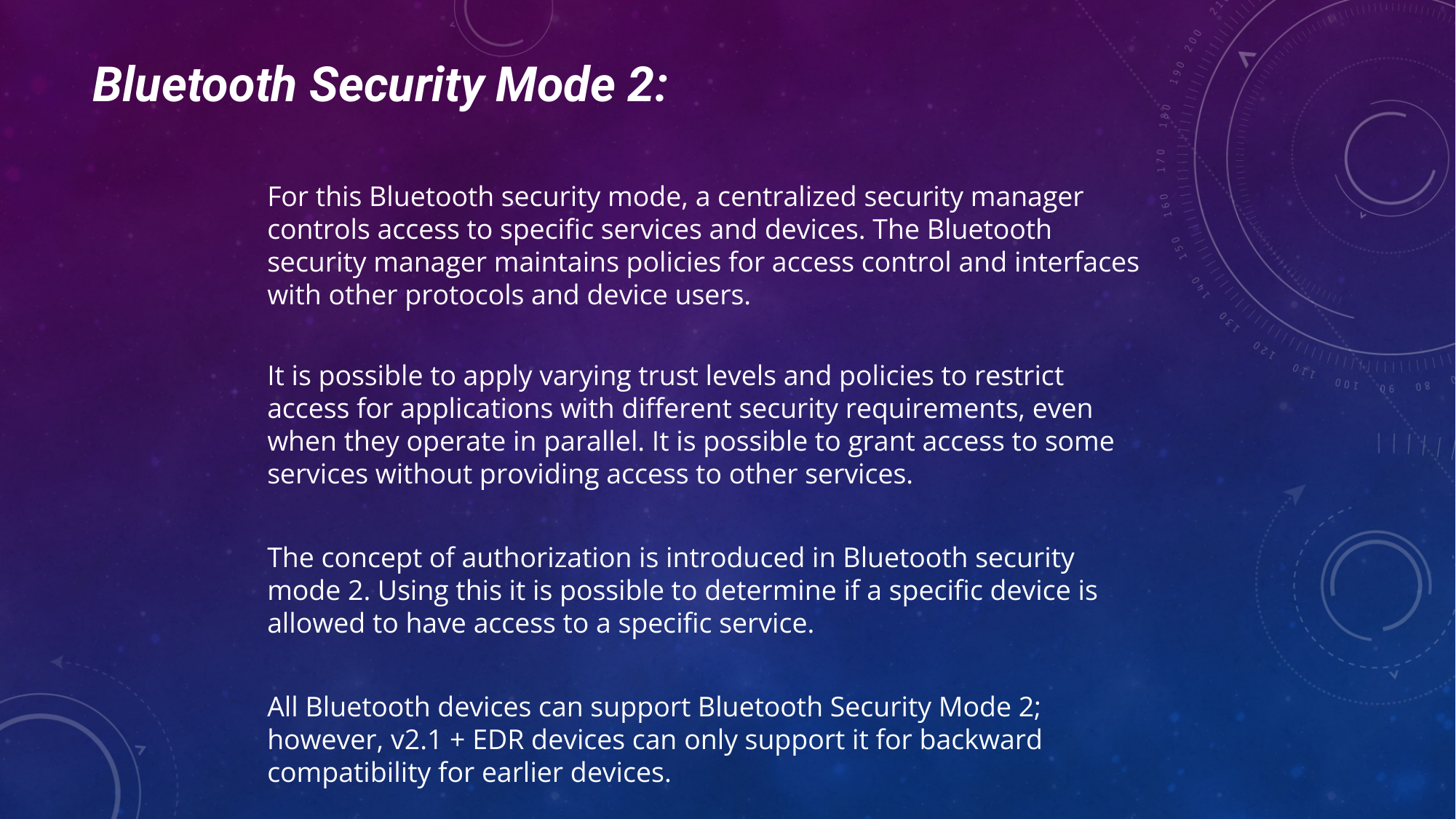

Bluetooth Security Mode 2:
For this Bluetooth security mode, a centralized security manager controls access to specific services and devices. The Bluetooth security manager maintains policies for access control and interfaces with other protocols and device users.
It is possible to apply varying trust levels and policies to restrict access for applications with different security requirements, even when they operate in parallel. It is possible to grant access to some services without providing access to other services.
The concept of authorization is introduced in Bluetooth security mode 2. Using this it is possible to determine if a specific device is allowed to have access to a specific service.
All Bluetooth devices can support Bluetooth Security Mode 2; however, v2.1 + EDR devices can only support it for backward compatibility for earlier devices.